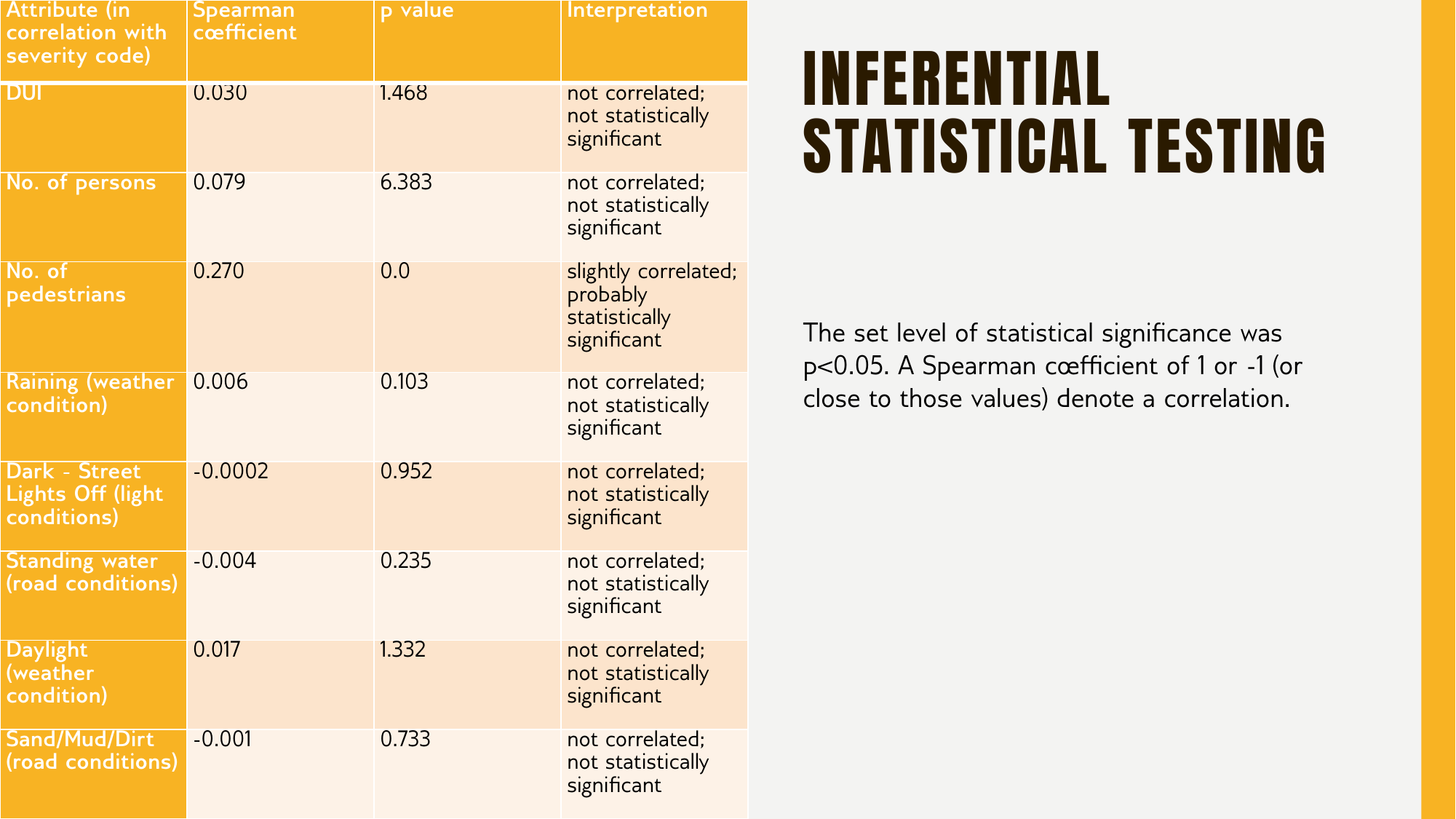

| Attribute (in correlation with severity code) | Spearman coefficient | p value | Interpretation |
| --- | --- | --- | --- |
| DUI | 0.030 | 1.468 | not correlated; not statistically significant |
| No. of persons | 0.079 | 6.383 | not correlated; not statistically significant |
| No. of pedestrians | 0.270 | 0.0 | slightly correlated; probably statistically significant |
| Raining (weather condition) | 0.006 | 0.103 | not correlated; not statistically significant |
| Dark - Street Lights Off (light conditions) | -0.0002 | 0.952 | not correlated; not statistically significant |
| Standing water (road conditions) | -0.004 | 0.235 | not correlated; not statistically significant |
| Daylight (weather condition) | 0.017 | 1.332 | not correlated; not statistically significant |
| Sand/Mud/Dirt (road conditions) | -0.001 | 0.733 | not correlated; not statistically significant |
# INFERENTIAL STATISTICAL TESTING
The set level of statistical significance was p<0.05. A Spearman coefficient of 1 or -1 (or close to those values) denote a correlation.